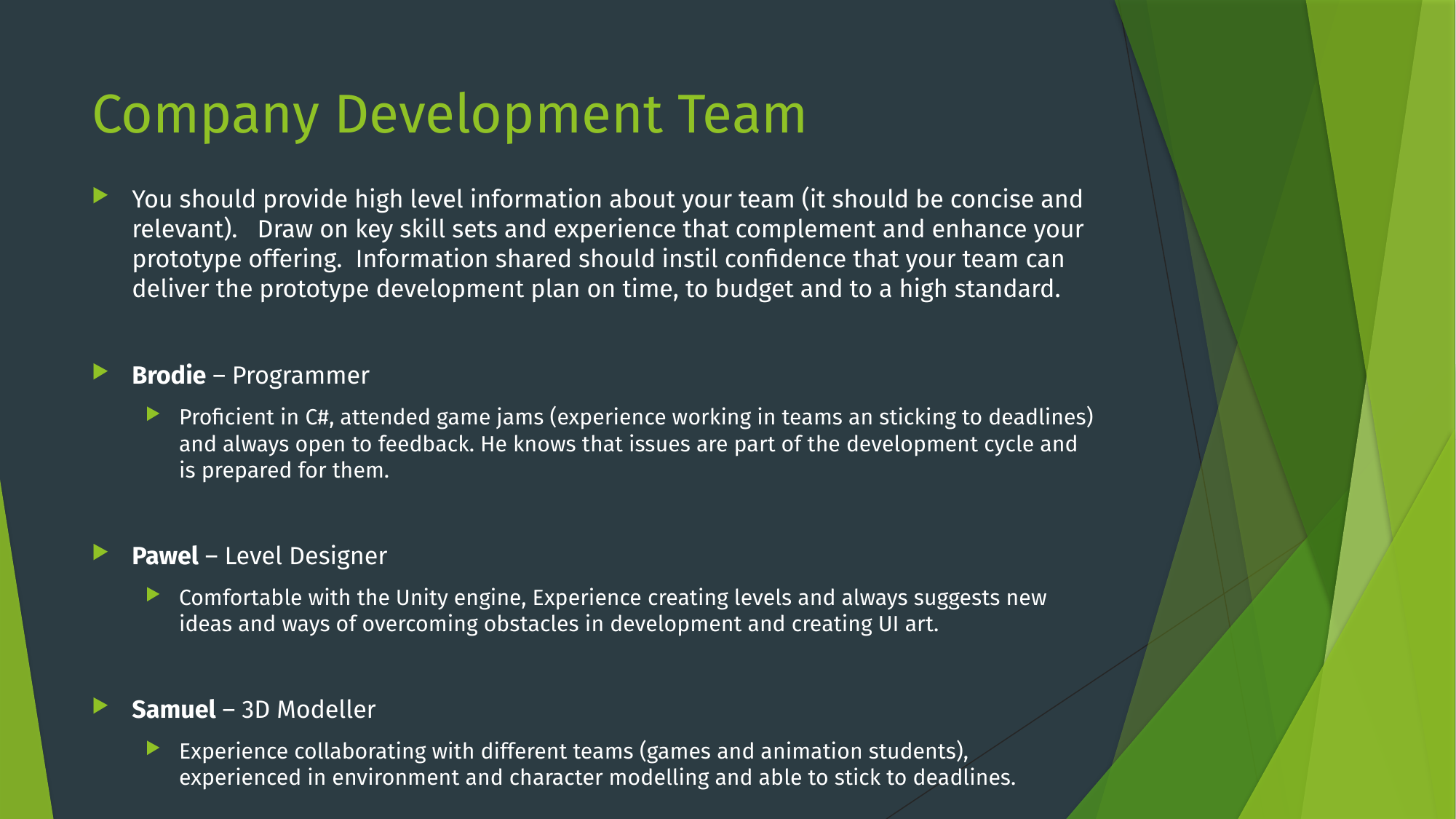

# Company Development Team
You should provide high level information about your team (it should be concise and relevant).   Draw on key skill sets and experience that complement and enhance your prototype offering.  Information shared should instil confidence that your team can deliver the prototype development plan on time, to budget and to a high standard.

Brodie – Programmer
Proficient in C#, attended game jams (experience working in teams an sticking to deadlines) and always open to feedback. He knows that issues are part of the development cycle and is prepared for them.

Pawel – Level Designer
Comfortable with the Unity engine, Experience creating levels and always suggests new ideas and ways of overcoming obstacles in development and creating UI art.

Samuel – 3D Modeller
Experience collaborating with different teams (games and animation students), experienced in environment and character modelling and able to stick to deadlines.